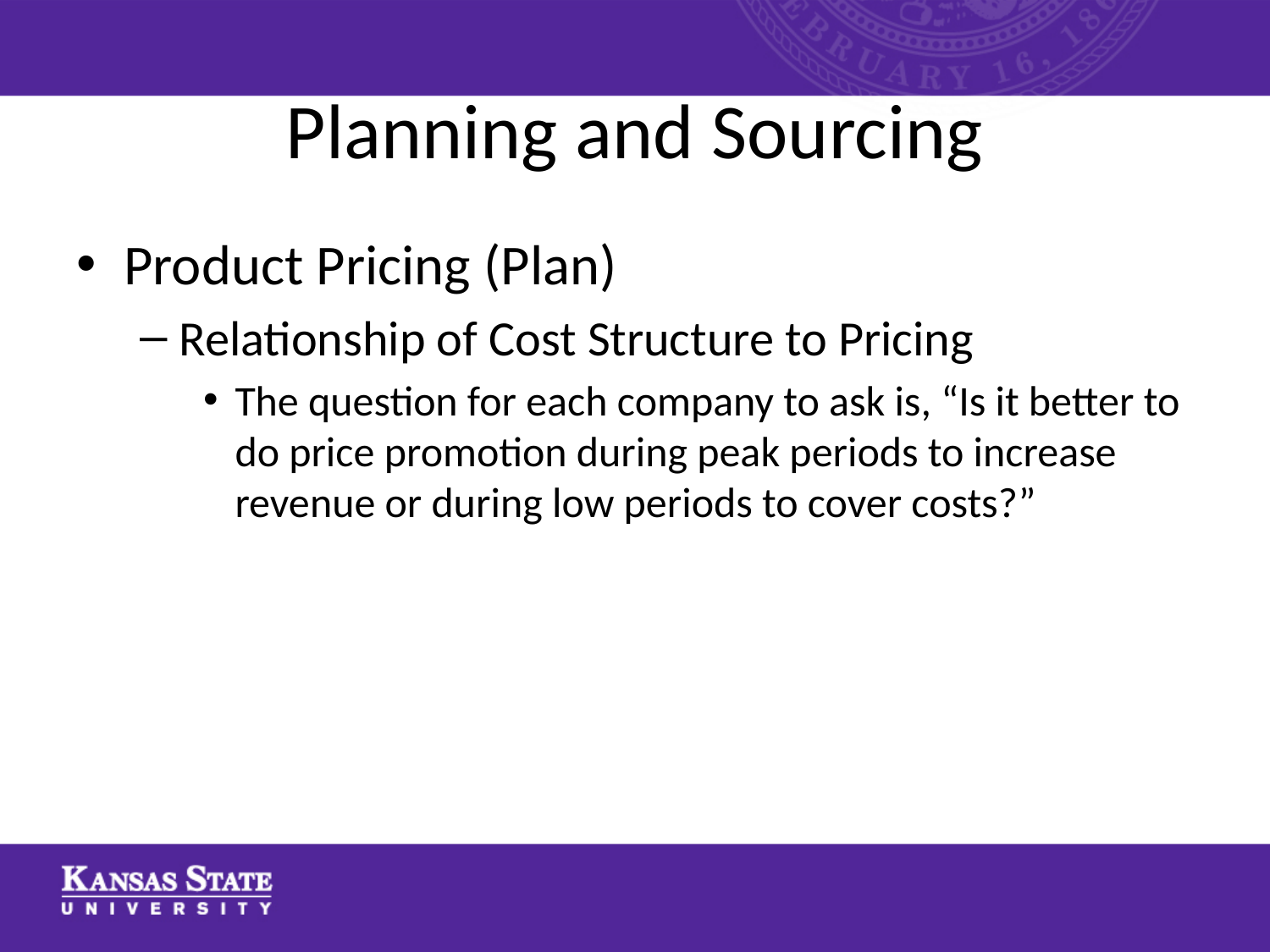

# Planning and Sourcing
Product Pricing (Plan)
Relationship of Cost Structure to Pricing
The question for each company to ask is, “Is it better to do price promotion during peak periods to increase revenue or during low periods to cover costs?”